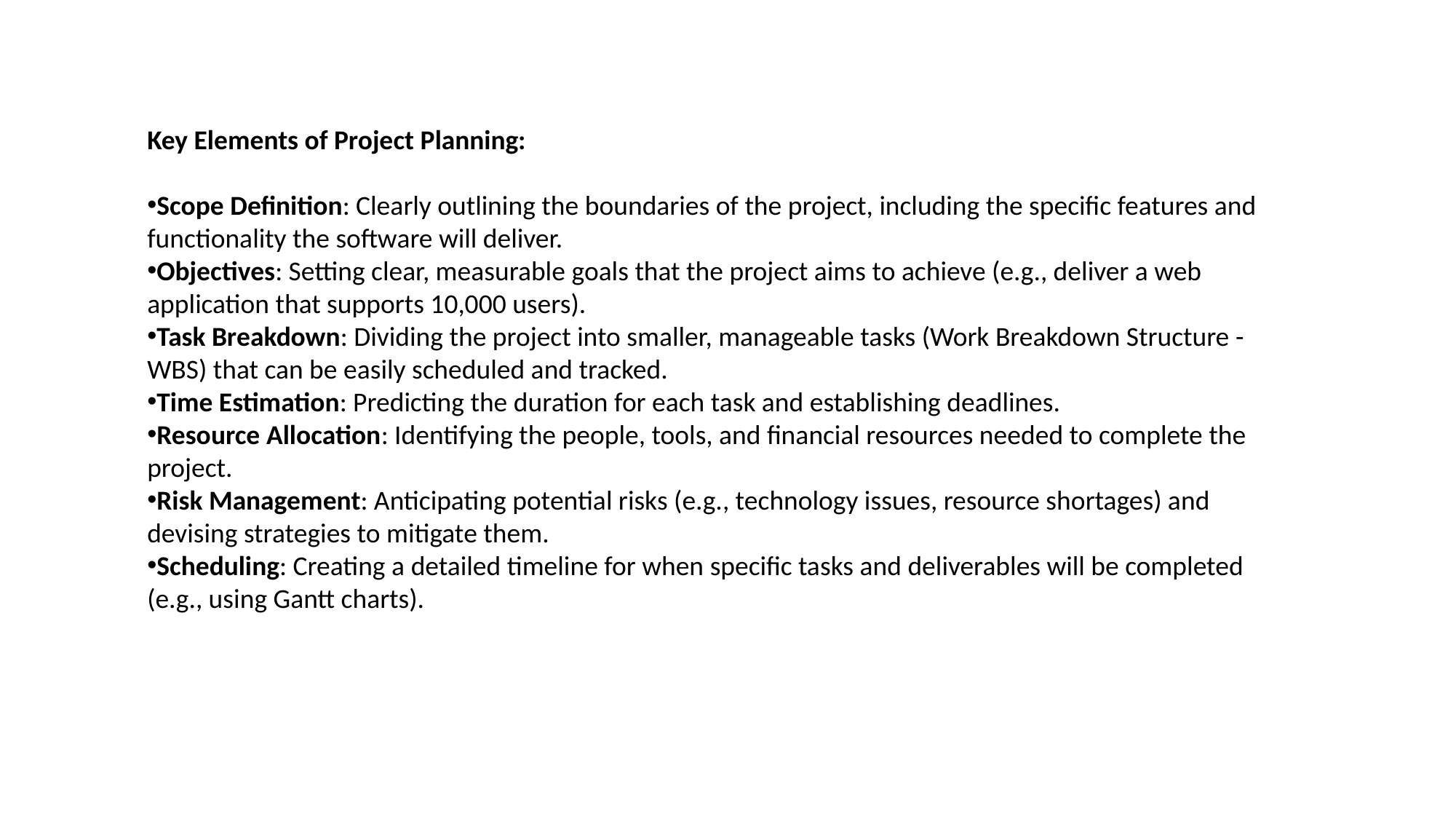

Key Elements of Project Planning:

Scope Definition: Clearly outlining the boundaries of the project, including the specific features and functionality the software will deliver.
Objectives: Setting clear, measurable goals that the project aims to achieve (e.g., deliver a web application that supports 10,000 users).
Task Breakdown: Dividing the project into smaller, manageable tasks (Work Breakdown Structure - WBS) that can be easily scheduled and tracked.
Time Estimation: Predicting the duration for each task and establishing deadlines.
Resource Allocation: Identifying the people, tools, and financial resources needed to complete the project.
Risk Management: Anticipating potential risks (e.g., technology issues, resource shortages) and devising strategies to mitigate them.
Scheduling: Creating a detailed timeline for when specific tasks and deliverables will be completed (e.g., using Gantt charts).